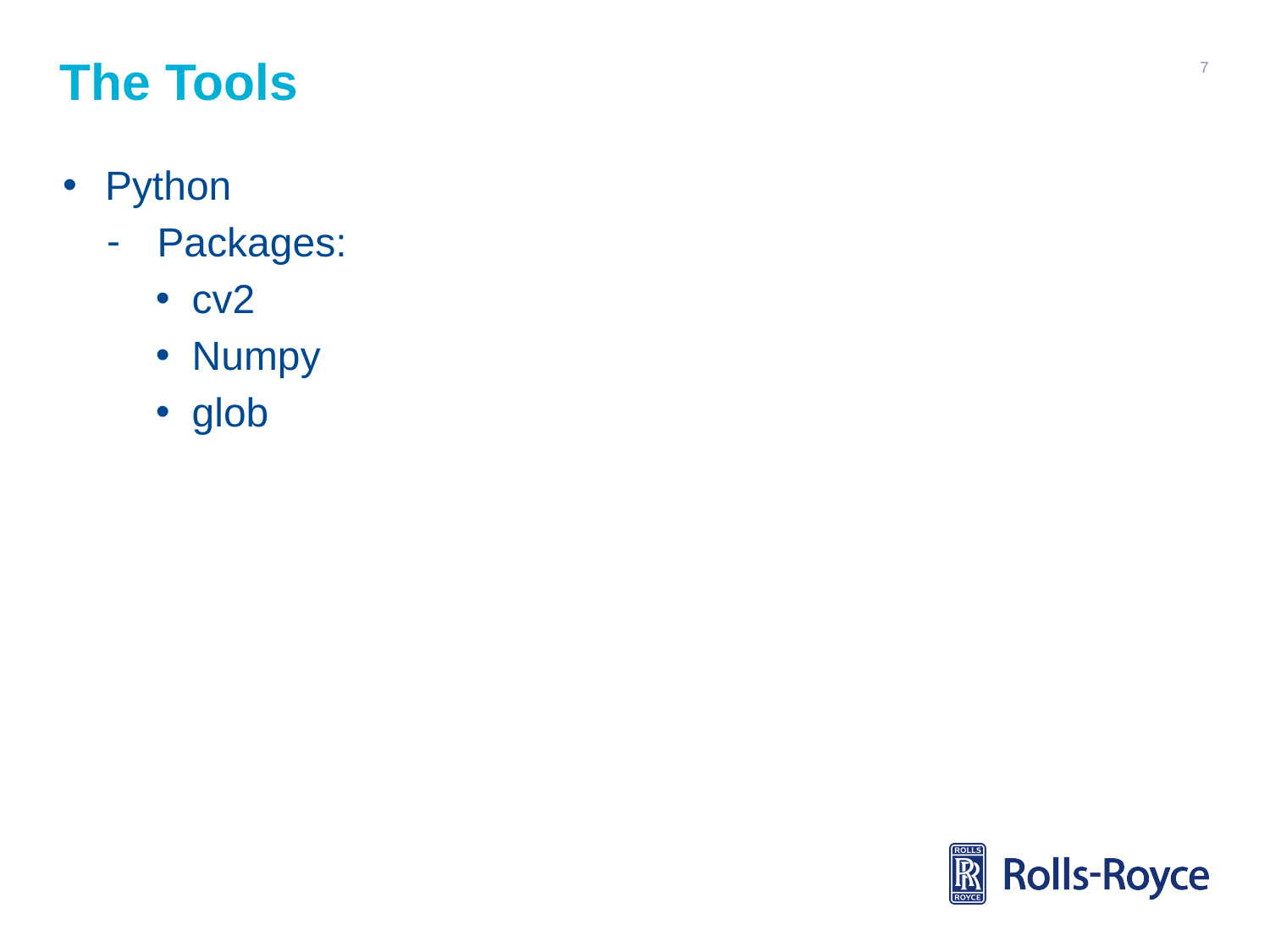

# The Tools
7
Python
Packages:
cv2
Numpy
glob